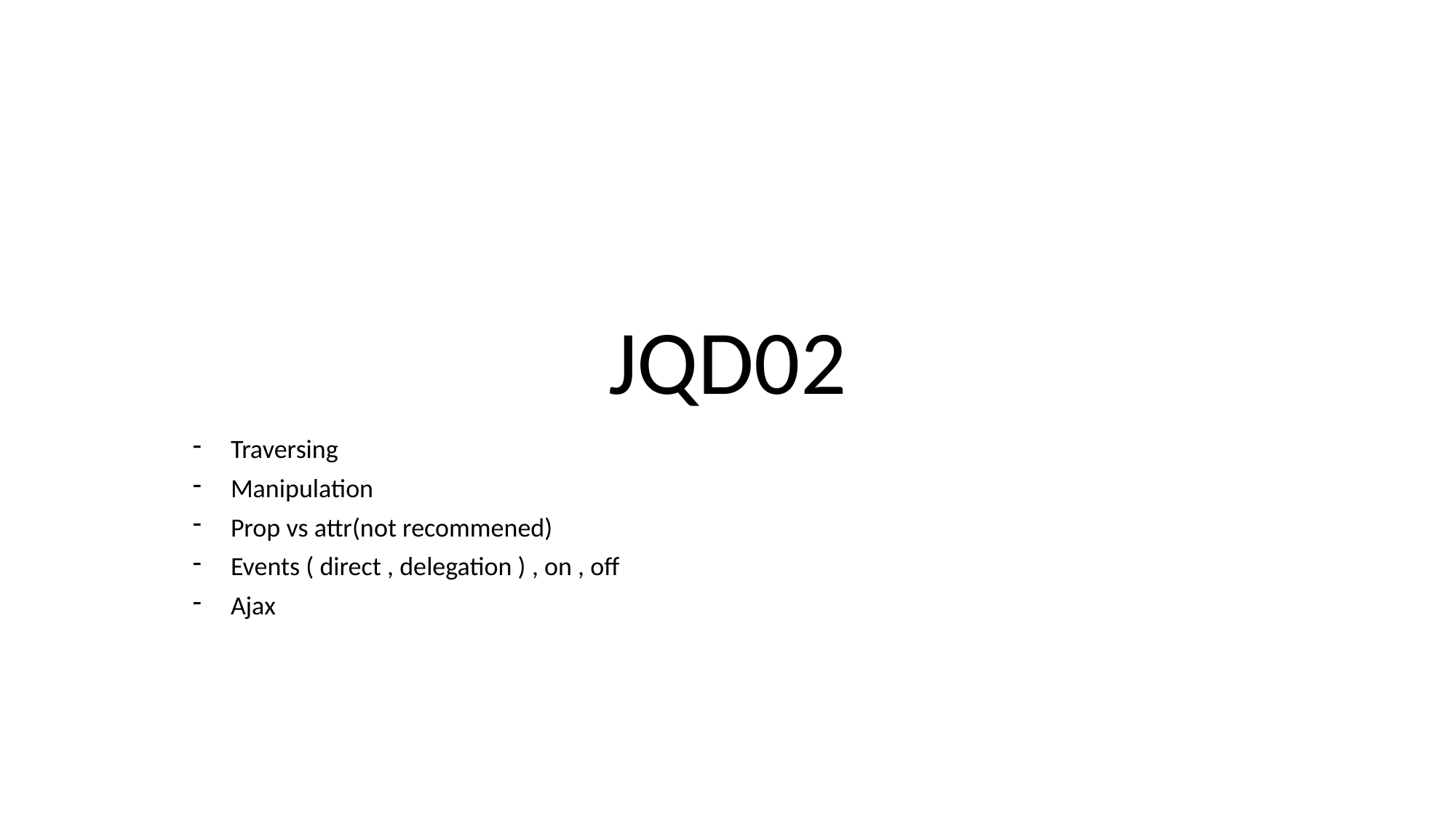

# JQD02
Traversing
Manipulation
Prop vs attr(not recommened)
Events ( direct , delegation ) , on , off
Ajax